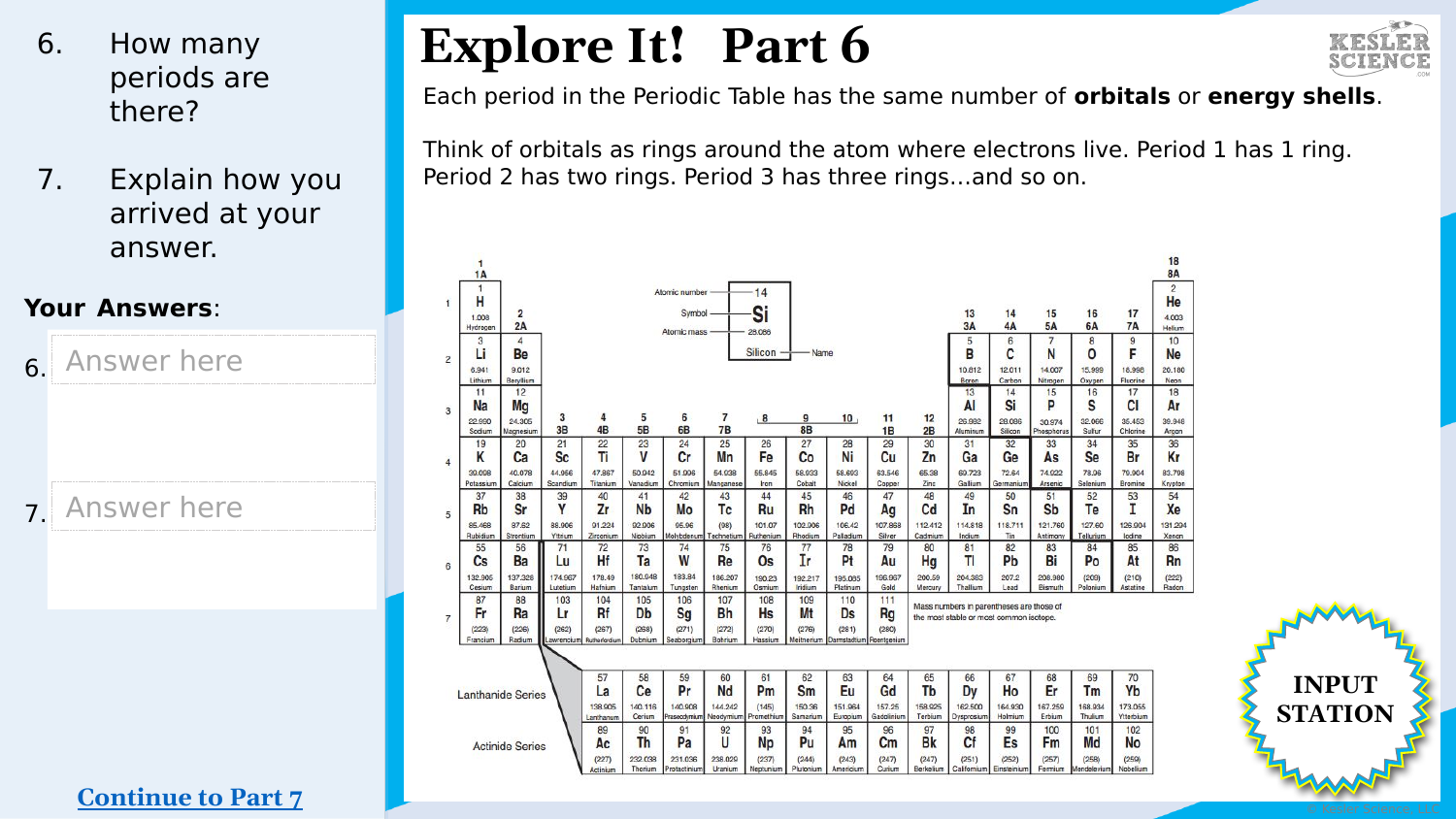

Answer here
Answer here
Continue to Part 7